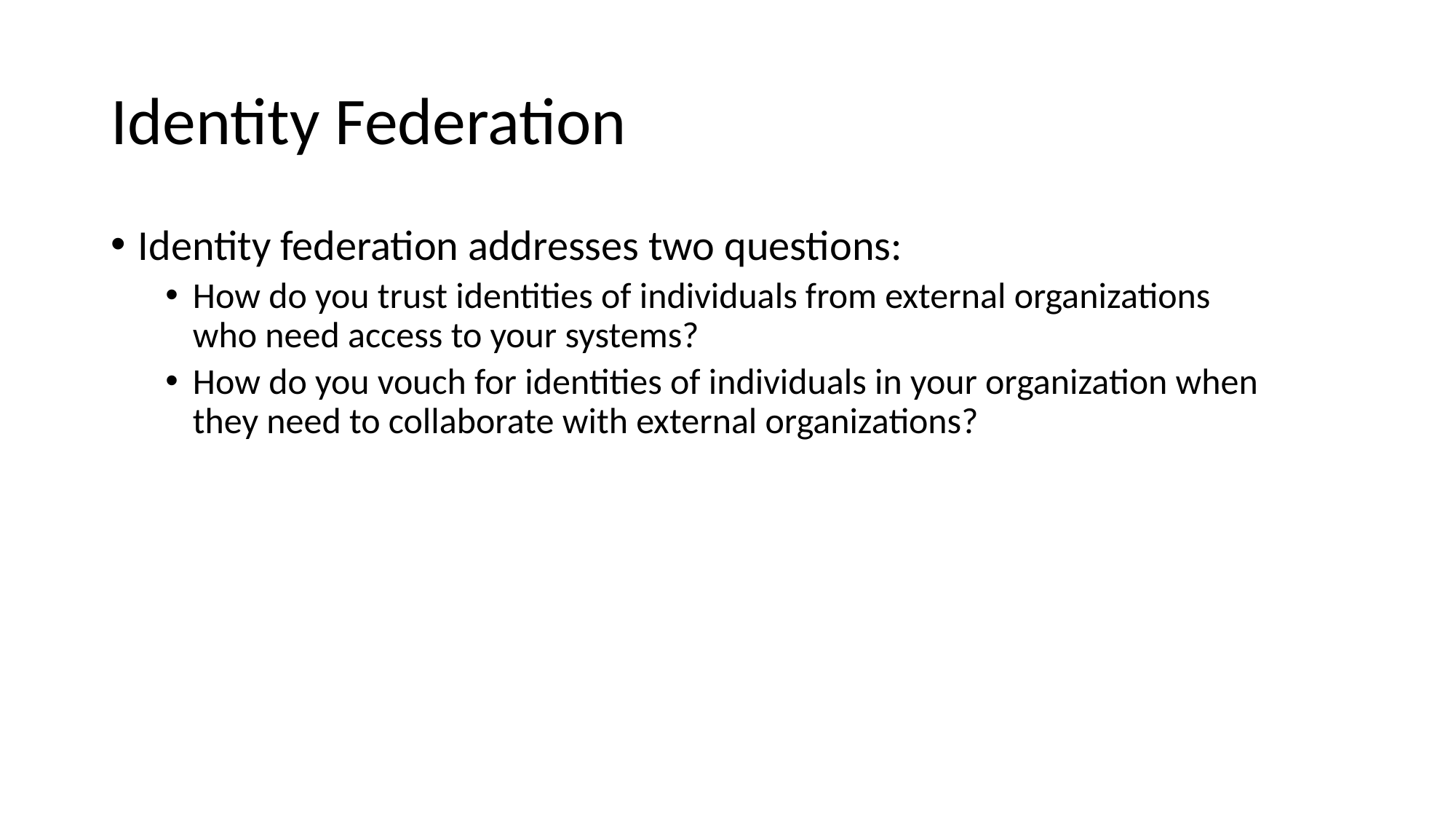

# Identity Federation
Identity federation addresses two questions:
How do you trust identities of individuals from external organizations who need access to your systems?
How do you vouch for identities of individuals in your organization when they need to collaborate with external organizations?